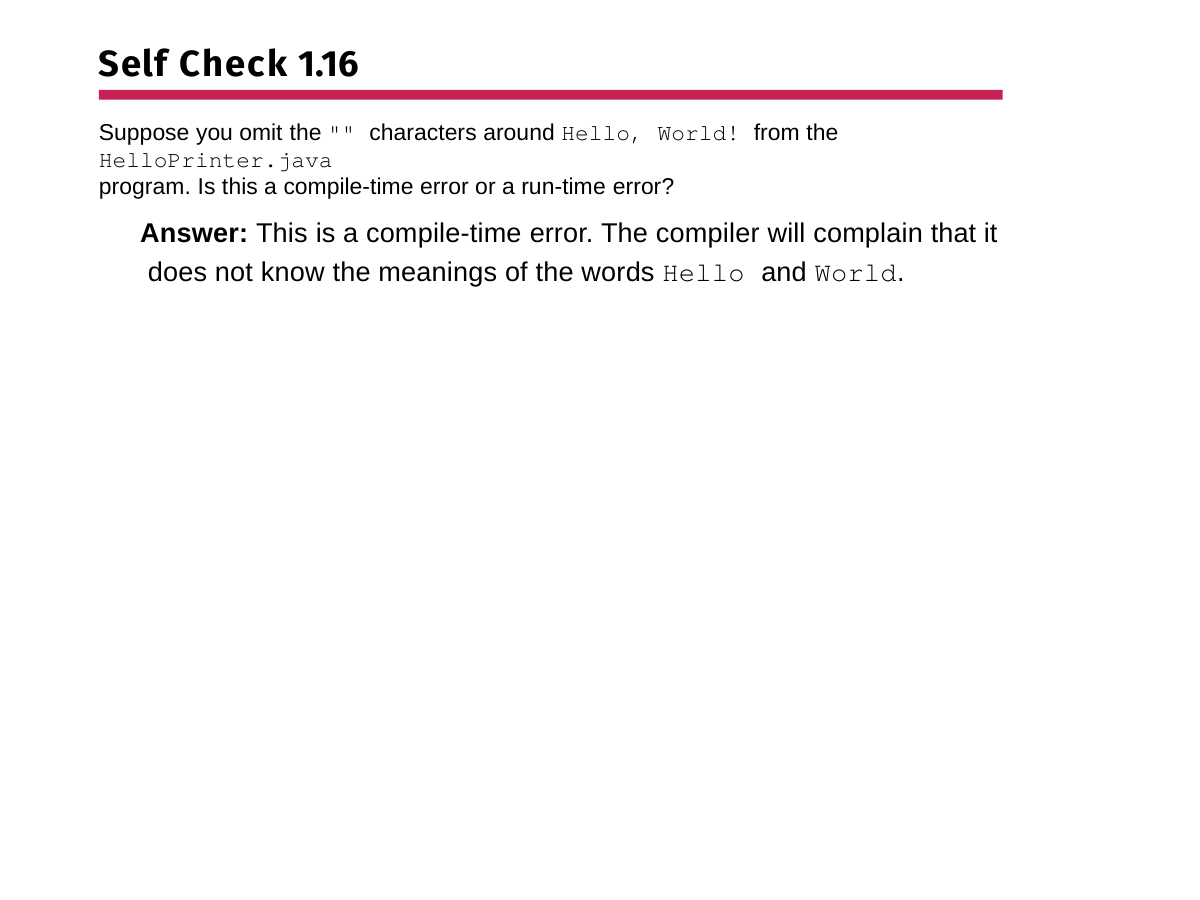

# Self Check 1.16

Suppose you omit the "" characters around Hello, World! from the HelloPrinter.java
program. Is this a compile-time error or a run-time error?
Answer: This is a compile-time error. The compiler will complain that it  does not know the meanings of the words Hello and World.